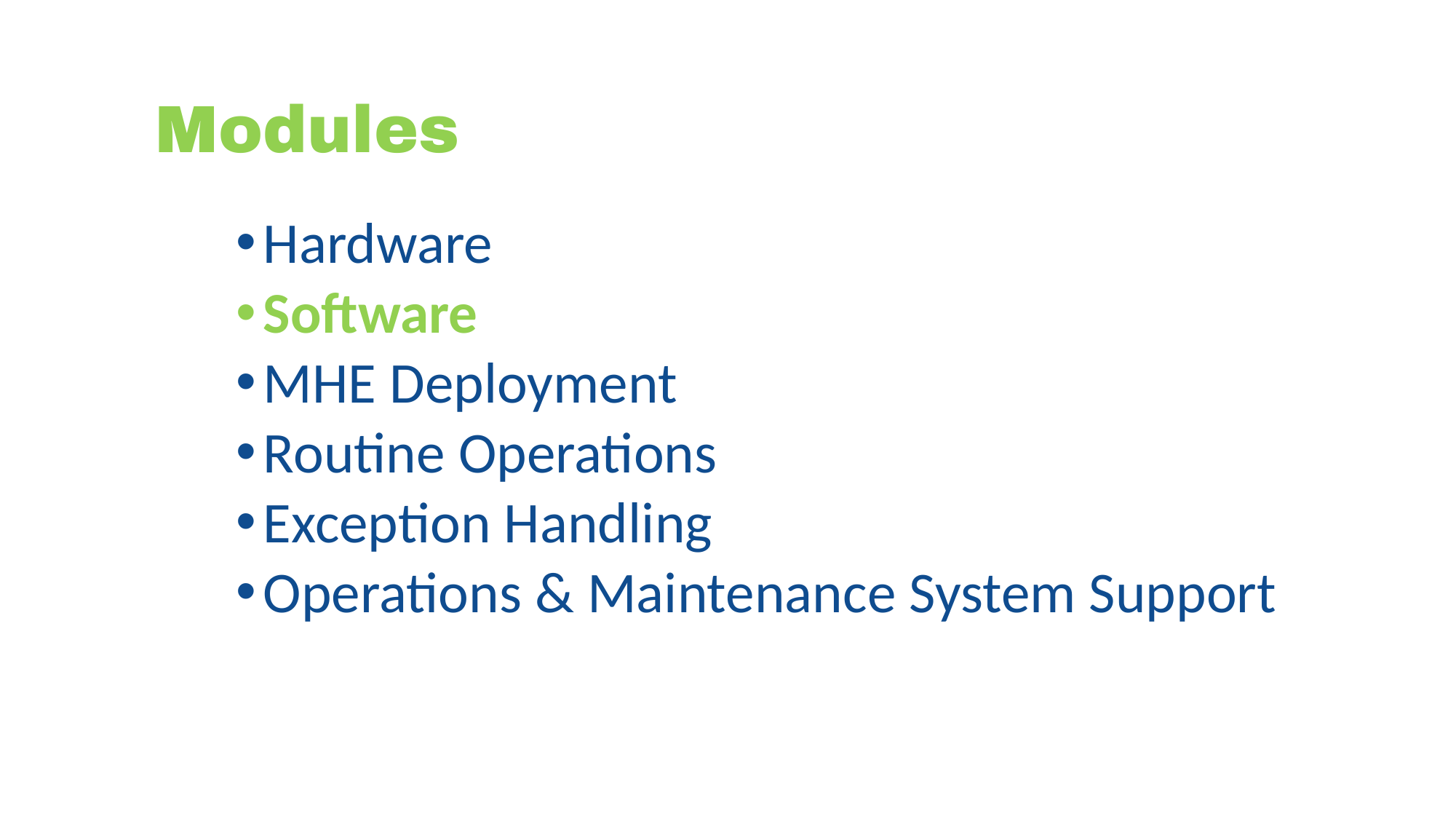

# Modules

Hardware
Software
MHE Deployment
Routine Operations
Exception Handling
Operations & Maintenance System Support